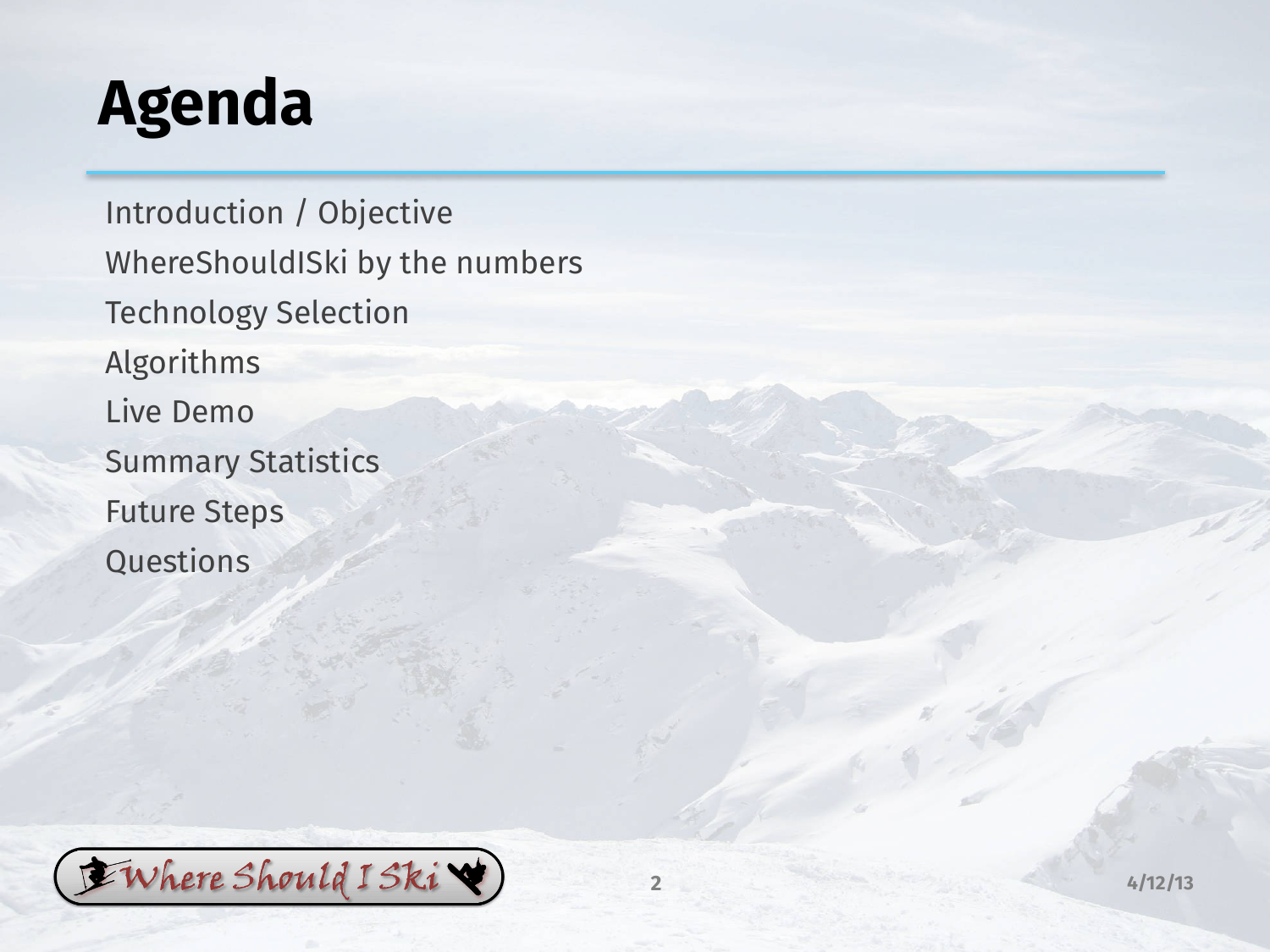

# Agenda
Introduction / Objective
WhereShouldISki by the numbers
Technology Selection
Algorithms
Live Demo
Summary Statistics
Future Steps
Questions
2
4/12/13